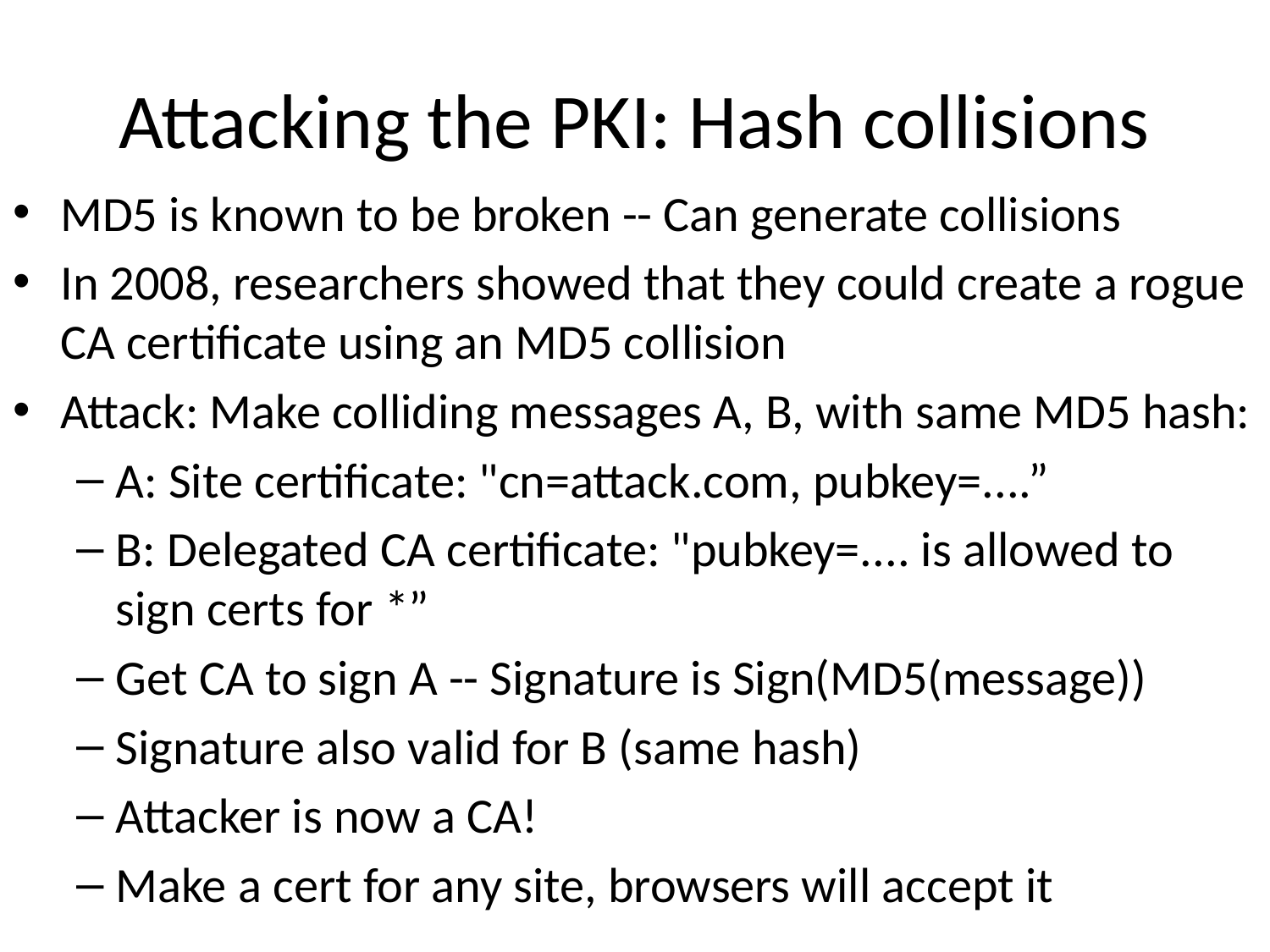

# Attacking the PKI: Hash collisions
MD5 is known to be broken -- Can generate collisions
In 2008, researchers showed that they could create a rogue CA certificate using an MD5 collision
Attack: Make colliding messages A, B, with same MD5 hash:
A: Site certificate: "cn=attack.com, pubkey=....”
B: Delegated CA certificate: "pubkey=.... is allowed to sign certs for *”
Get CA to sign A -- Signature is Sign(MD5(message))
Signature also valid for B (same hash)
Attacker is now a CA!
Make a cert for any site, browsers will accept it